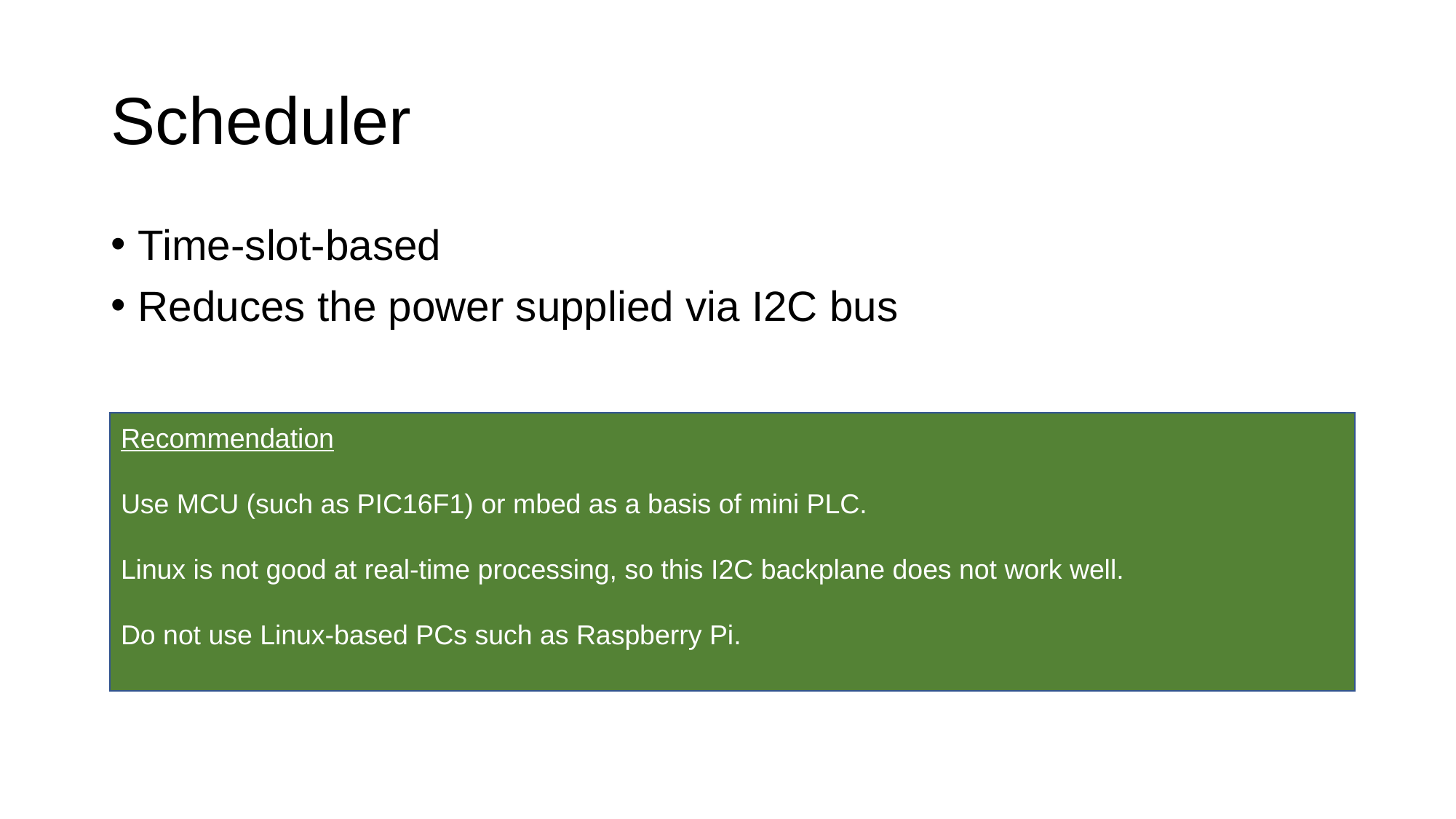

# Scheduler
Time-slot-based
Reduces the power supplied via I2C bus

Recommendation

Use MCU (such as PIC16F1) or mbed as a basis of mini PLC.

Linux is not good at real-time processing, so this I2C backplane does not work well.

Do not use Linux-based PCs such as Raspberry Pi.